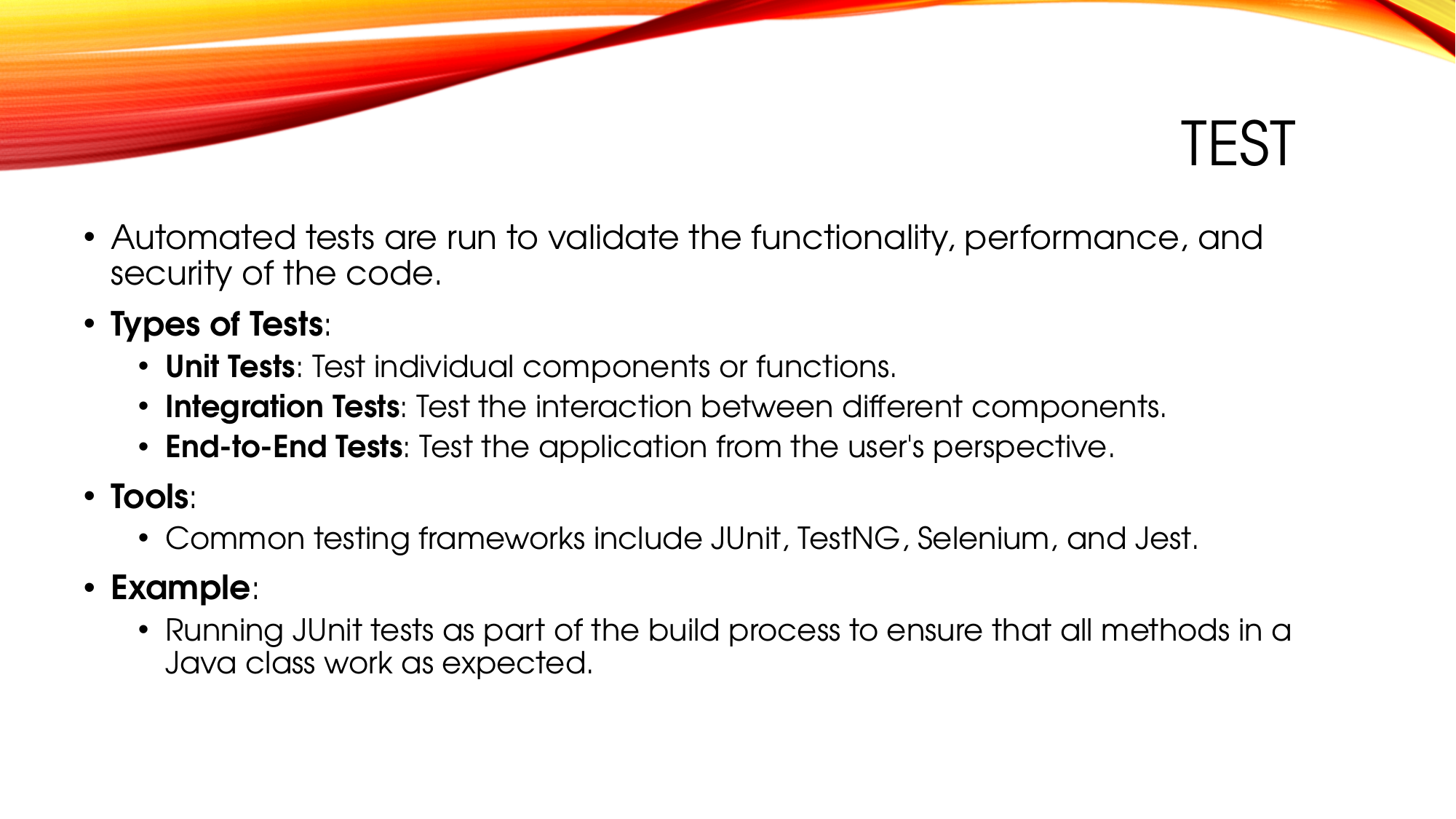

# Test
Automated tests are run to validate the functionality, performance, and security of the code.
Types of Tests:
Unit Tests: Test individual components or functions.
Integration Tests: Test the interaction between different components.
End-to-End Tests: Test the application from the user's perspective.
Tools:
Common testing frameworks include JUnit, TestNG, Selenium, and Jest.
Example:
Running JUnit tests as part of the build process to ensure that all methods in a Java class work as expected.